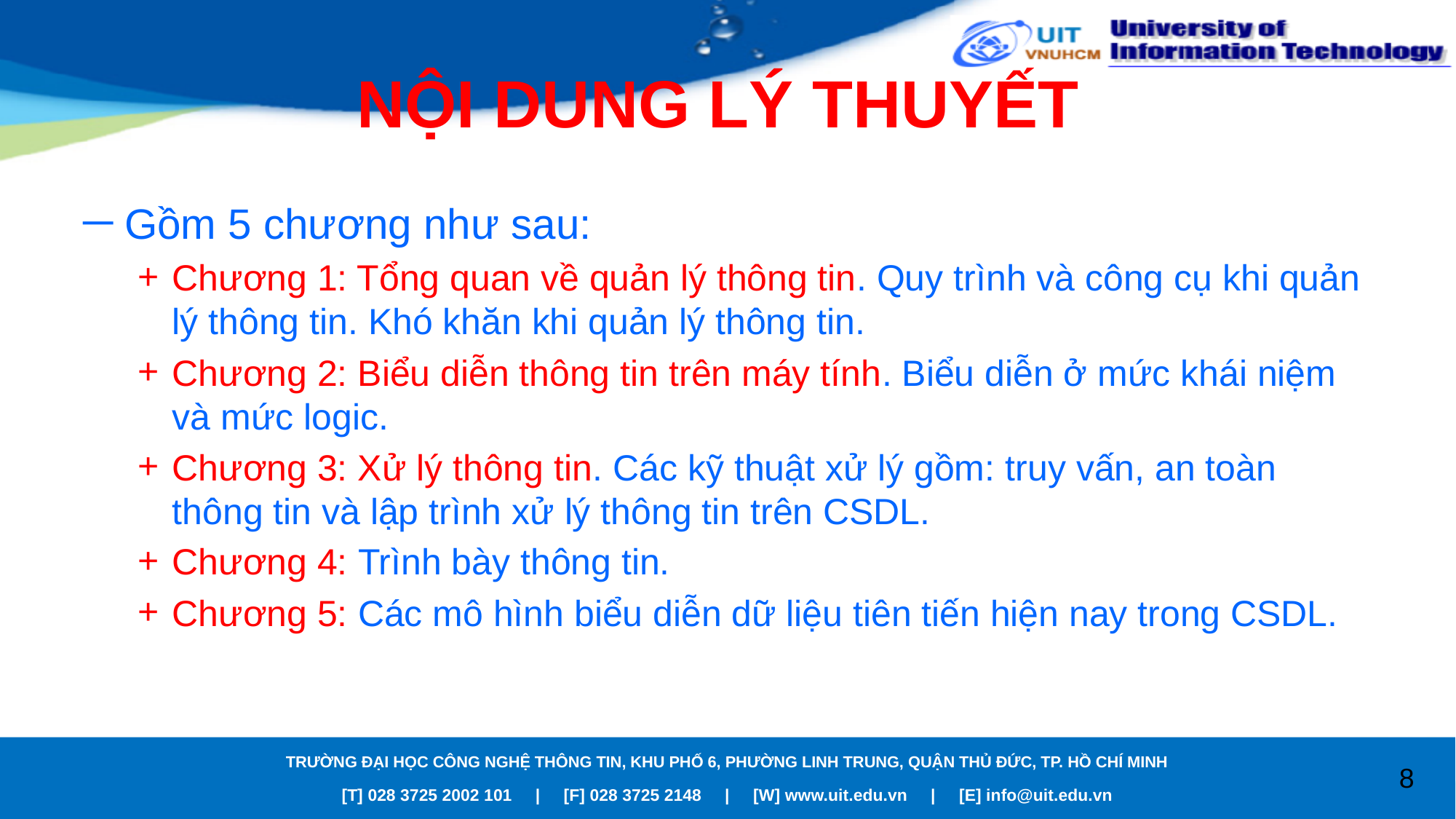

# NỘI DUNG LÝ THUYẾT
Gồm 5 chương như sau:
Chương 1: Tổng quan về quản lý thông tin. Quy trình và công cụ khi quản lý thông tin. Khó khăn khi quản lý thông tin.
Chương 2: Biểu diễn thông tin trên máy tính. Biểu diễn ở mức khái niệm và mức logic.
Chương 3: Xử lý thông tin. Các kỹ thuật xử lý gồm: truy vấn, an toàn thông tin và lập trình xử lý thông tin trên CSDL.
Chương 4: Trình bày thông tin.
Chương 5: Các mô hình biểu diễn dữ liệu tiên tiến hiện nay trong CSDL.